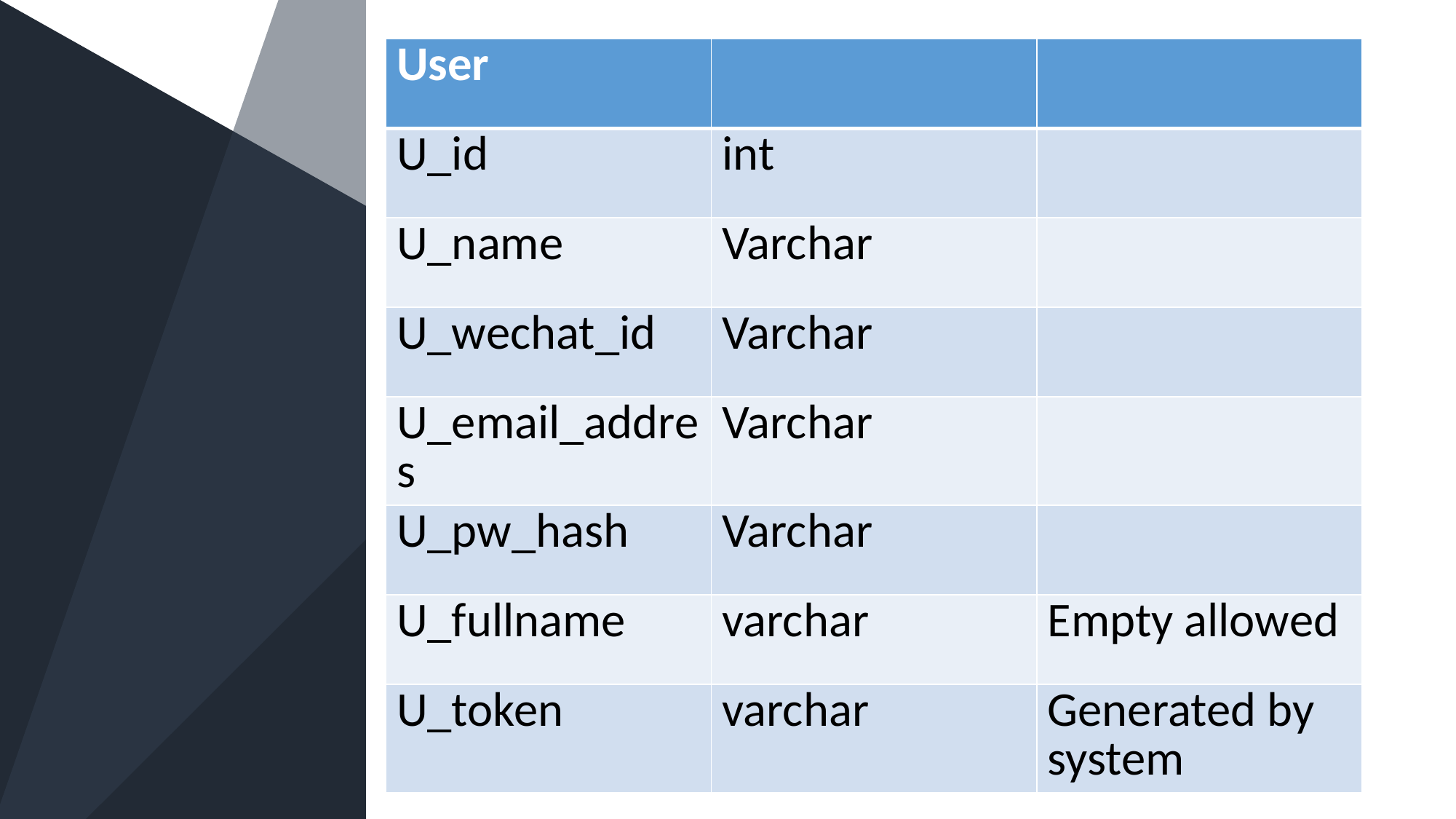

| User |  |  |
| --- | --- | --- |
| U\_id | int |  |
| U\_name | Varchar |  |
| U\_wechat\_id | Varchar |  |
| U\_email\_addres | Varchar |  |
| U\_pw\_hash | Varchar |  |
| U\_fullname | varchar | Empty allowed |
| U\_token | varchar | Generated by system |